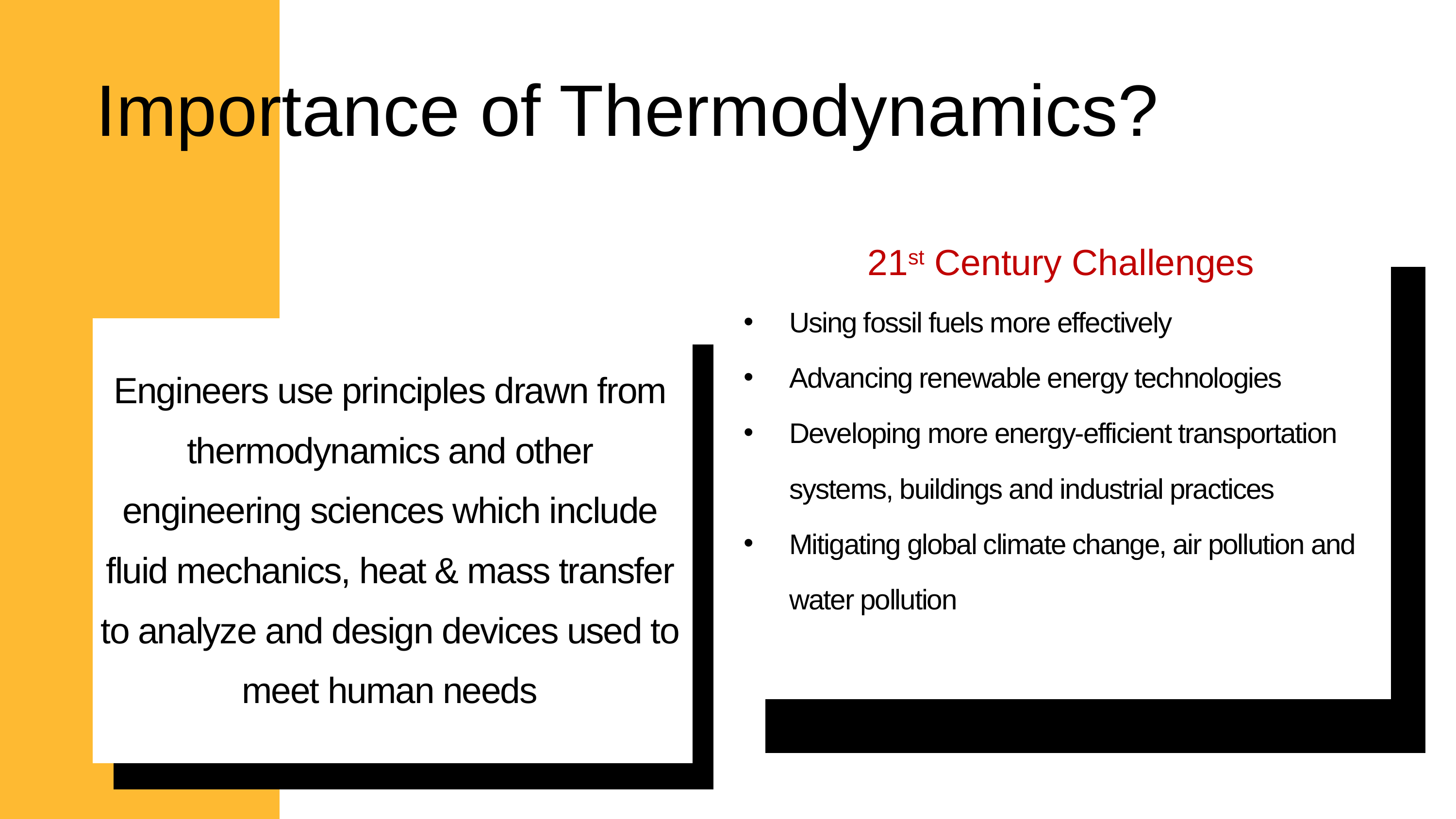

Importance of Thermodynamics?

21st Century Challenges
Using fossil fuels more effectively
Advancing renewable energy technologies
Developing more energy-efficient transportation systems, buildings and industrial practices
Mitigating global climate change, air pollution and water pollution

Engineers use principles drawn from thermodynamics and other engineering sciences which include fluid mechanics, heat & mass transfer to analyze and design devices used to meet human needs